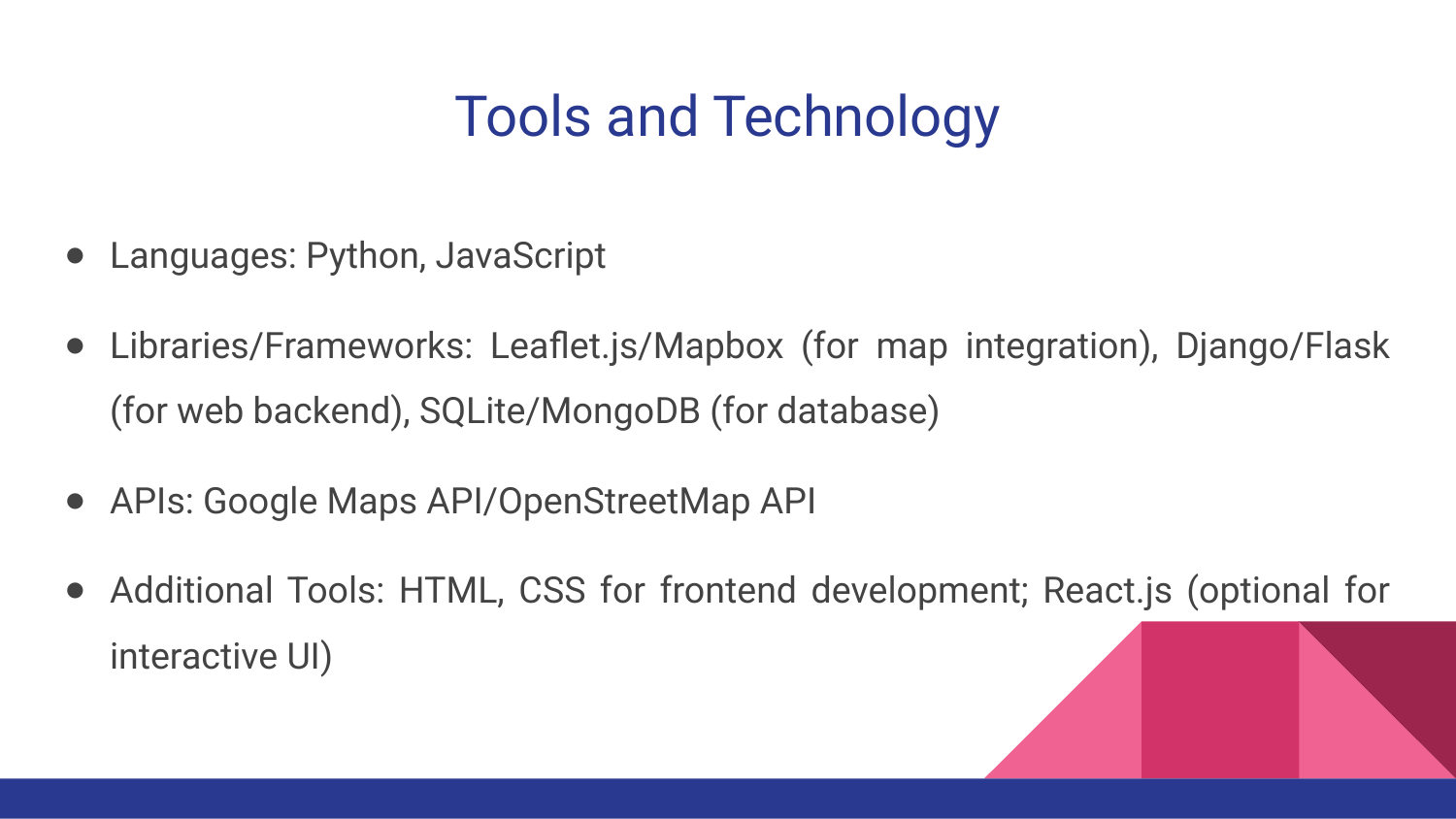

# Tools and Technology
Languages: Python, JavaScript
Libraries/Frameworks: Leaflet.js/Mapbox (for map integration), Django/Flask (for web backend), SQLite/MongoDB (for database)
APIs: Google Maps API/OpenStreetMap API
Additional Tools: HTML, CSS for frontend development; React.js (optional for interactive UI)